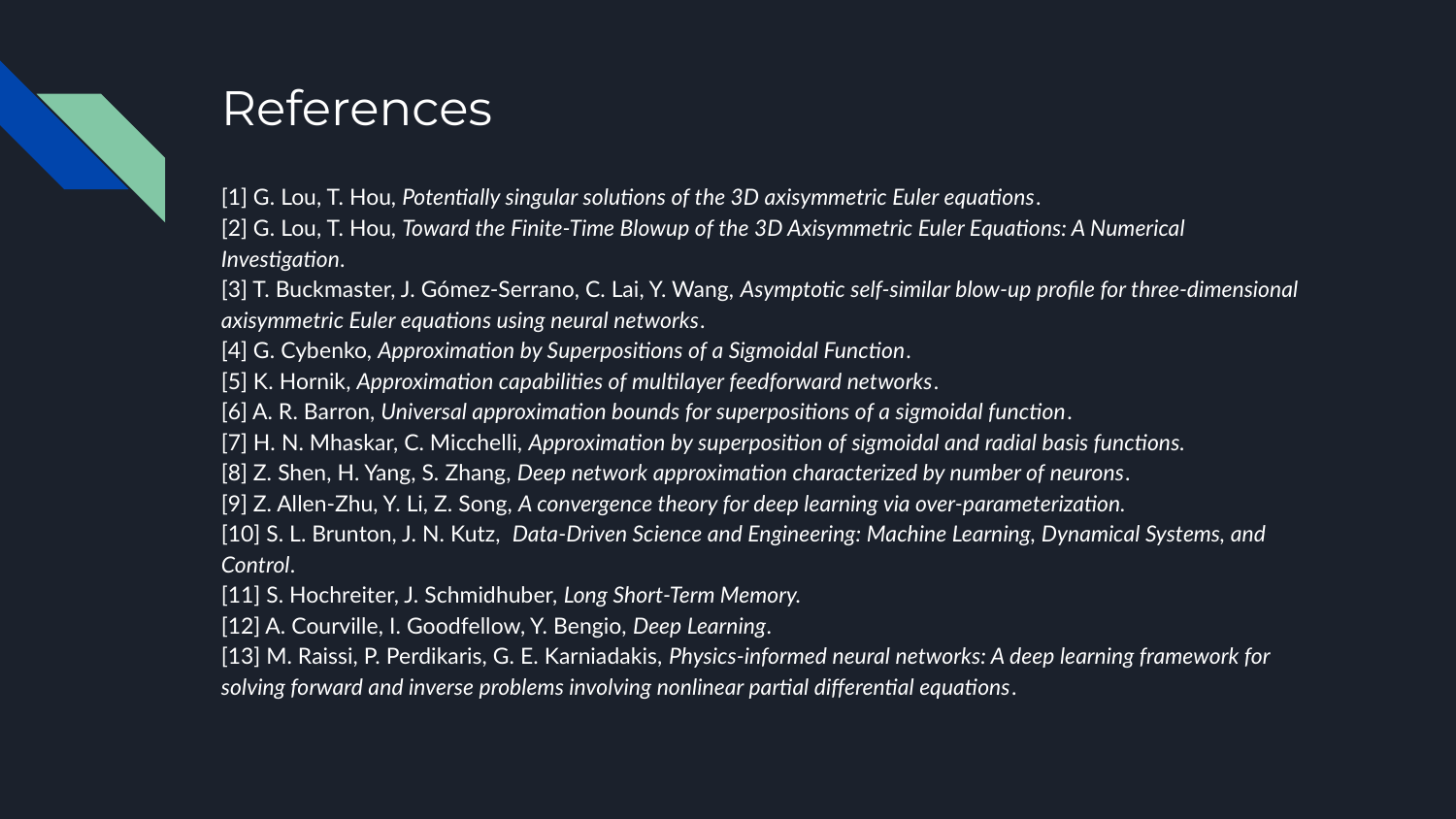

# References
[1] G. Lou, T. Hou, Potentially singular solutions of the 3D axisymmetric Euler equations.
[2] G. Lou, T. Hou, Toward the Finite-Time Blowup of the 3D Axisymmetric Euler Equations: A Numerical Investigation.
[3] T. Buckmaster, J. Gómez-Serrano, C. Lai, Y. Wang, Asymptotic self-similar blow-up profile for three-dimensional axisymmetric Euler equations using neural networks.
[4] G. Cybenko, Approximation by Superpositions of a Sigmoidal Function.
[5] K. Hornik, Approximation capabilities of multilayer feedforward networks.
[6] A. R. Barron, Universal approximation bounds for superpositions of a sigmoidal function.
[7] H. N. Mhaskar, C. Micchelli, Approximation by superposition of sigmoidal and radial basis functions.
[8] Z. Shen, H. Yang, S. Zhang, Deep network approximation characterized by number of neurons.
[9] Z. Allen-Zhu, Y. Li, Z. Song, A convergence theory for deep learning via over-parameterization.
[10] S. L. Brunton, J. N. Kutz,  Data-Driven Science and Engineering: Machine Learning, Dynamical Systems, and Control.
[11] S. Hochreiter, J. Schmidhuber, Long Short-Term Memory.
[12] A. Courville, I. Goodfellow, Y. Bengio, Deep Learning.
[13] M. Raissi, P. Perdikaris, G. E. Karniadakis, Physics-informed neural networks: A deep learning framework for solving forward and inverse problems involving nonlinear partial differential equations.